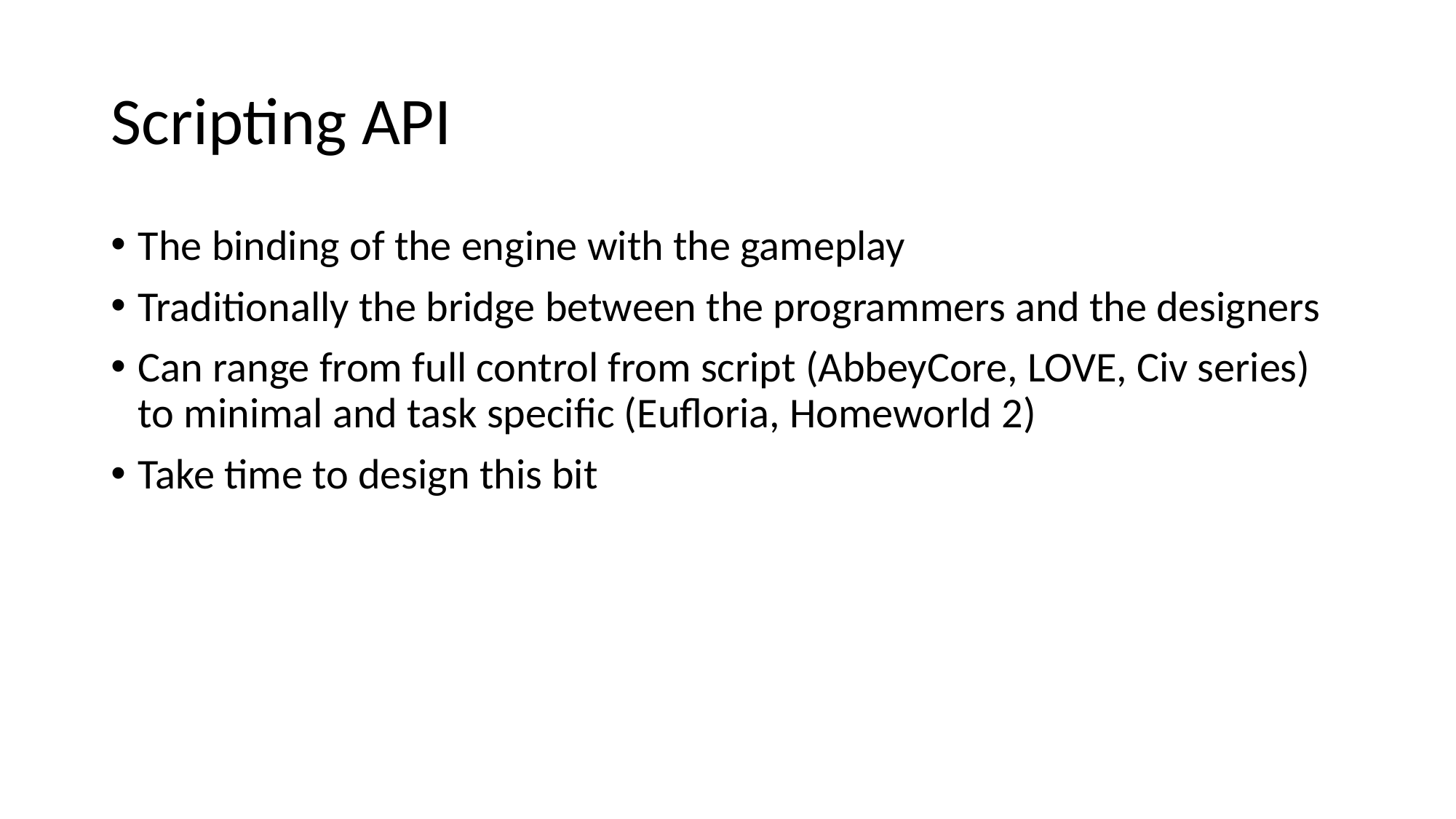

# Scripting API
The binding of the engine with the gameplay
Traditionally the bridge between the programmers and the designers
Can range from full control from script (AbbeyCore, LOVE, Civ series) to minimal and task specific (Eufloria, Homeworld 2)
Take time to design this bit